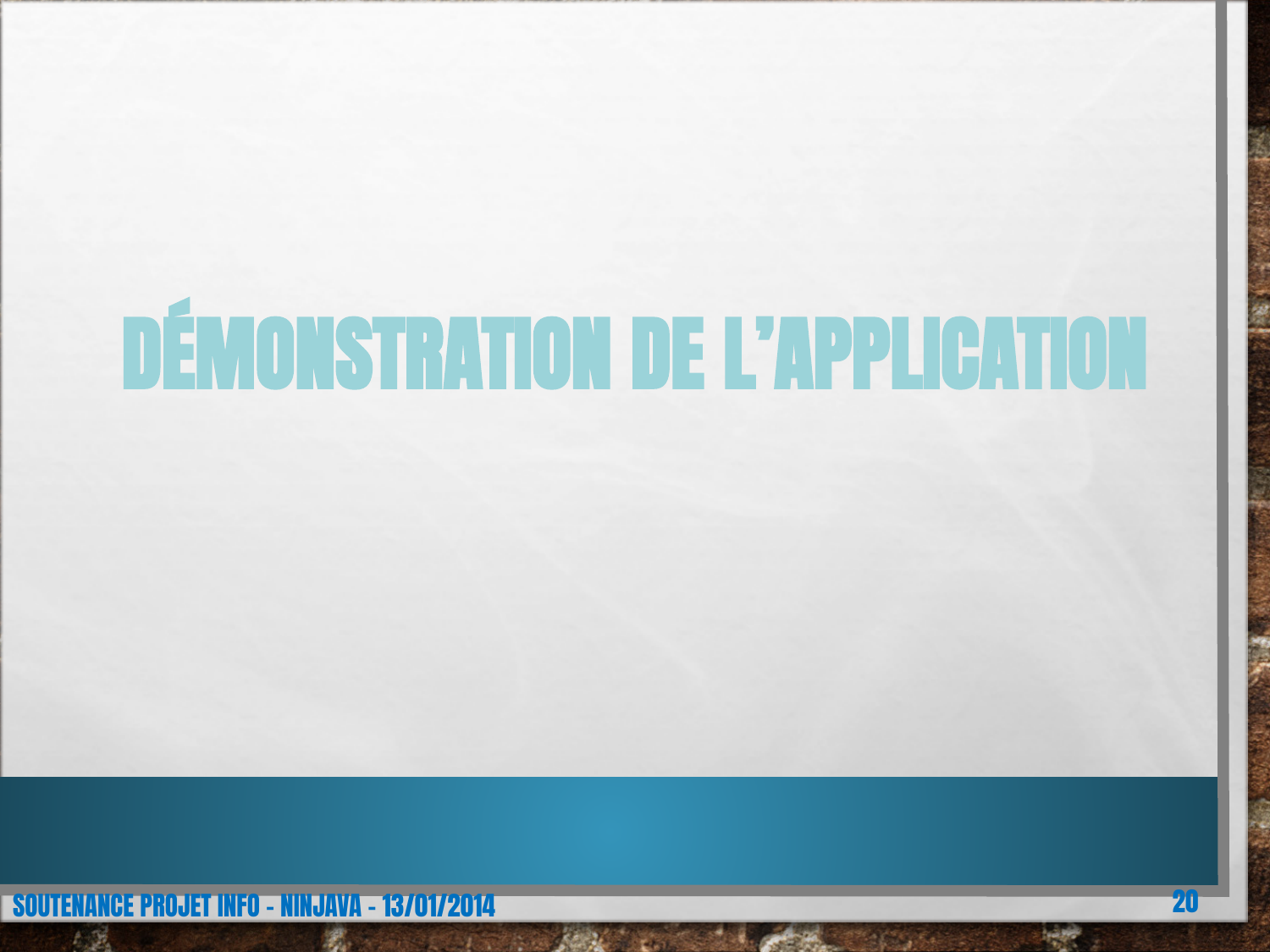

DÉMONSTRATION DE L’APPLICATION
Soutenance Projet Info - Ninjava - 13/01/2014
20